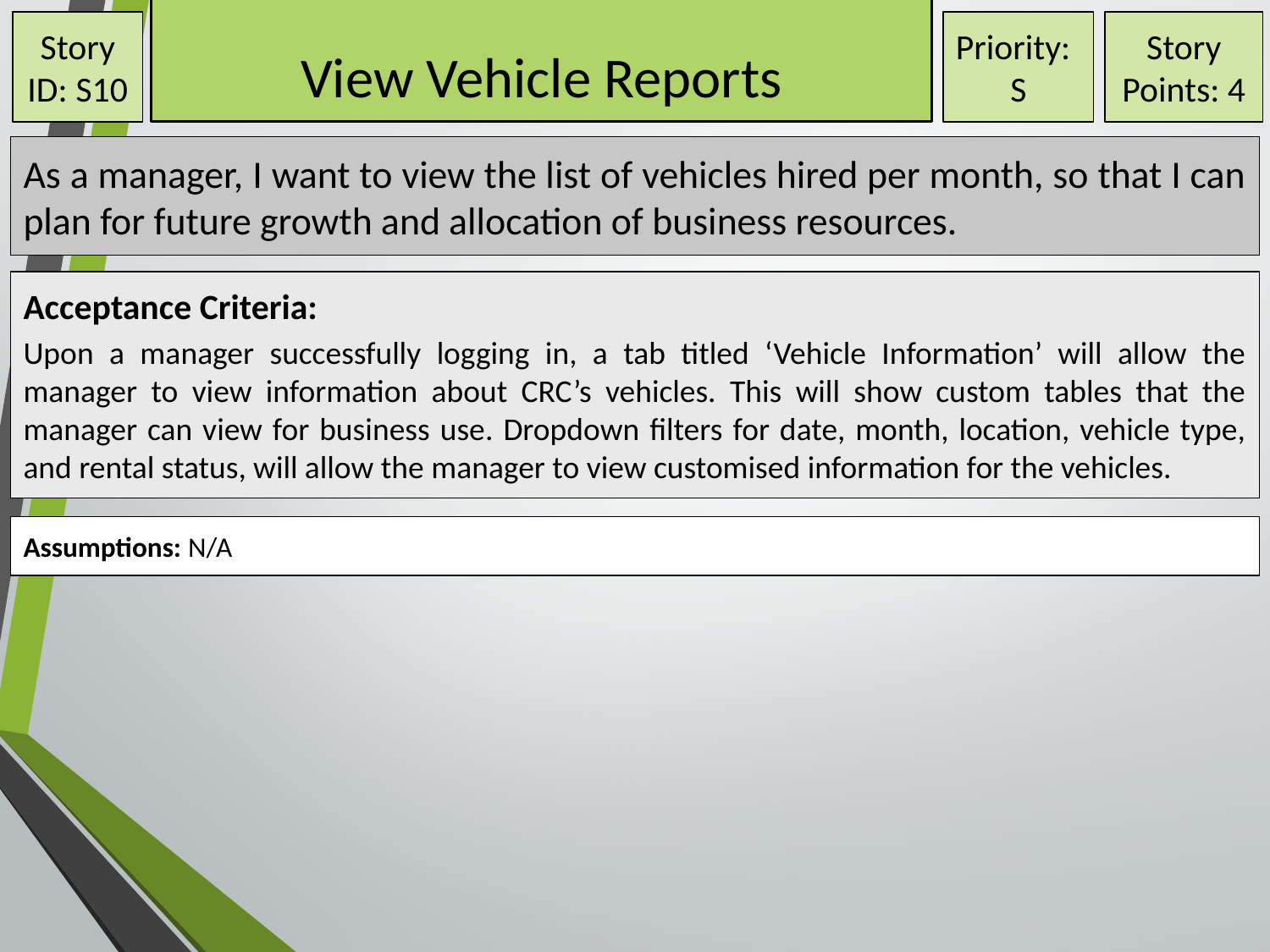

# View Vehicle Reports
Story ID: S10
Priority:
S
Story Points: 4

As a manager, I want to view the list of vehicles hired per month, so that I can plan for future growth and allocation of business resources.
Acceptance Criteria:
Upon a manager successfully logging in, a tab titled ‘Vehicle Information’ will allow the manager to view information about CRC’s vehicles. This will show custom tables that the manager can view for business use. Dropdown filters for date, month, location, vehicle type, and rental status, will allow the manager to view customised information for the vehicles.
Assumptions: N/A